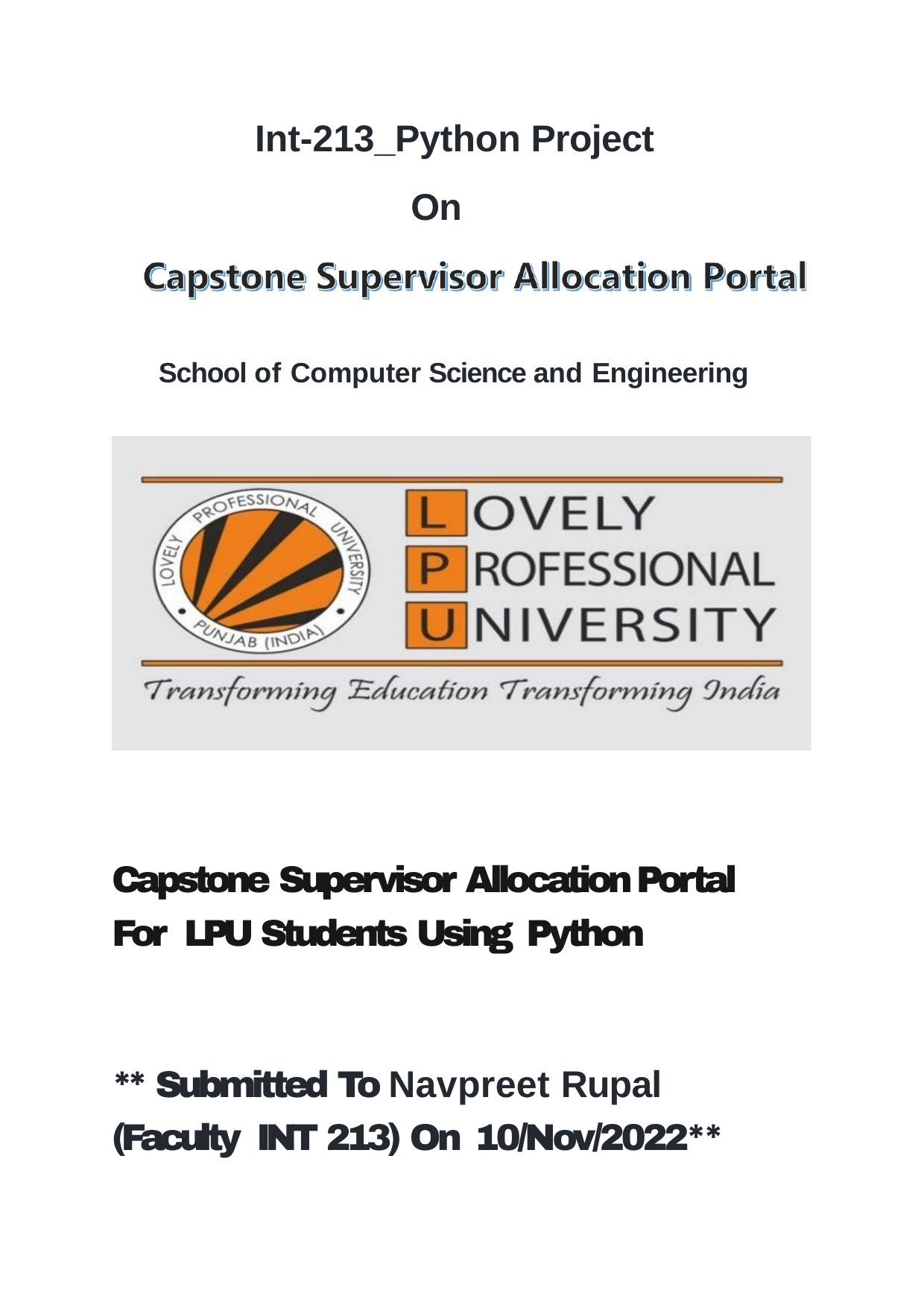

Int-213_Python Project
On

School of Computer Science and Engineering

Capstone Supervisor Allocation Portal For  LPU Students Using Python

** Submitted To Navpreet Rupal (Faculty  INT 213) On 10/Nov/2022**